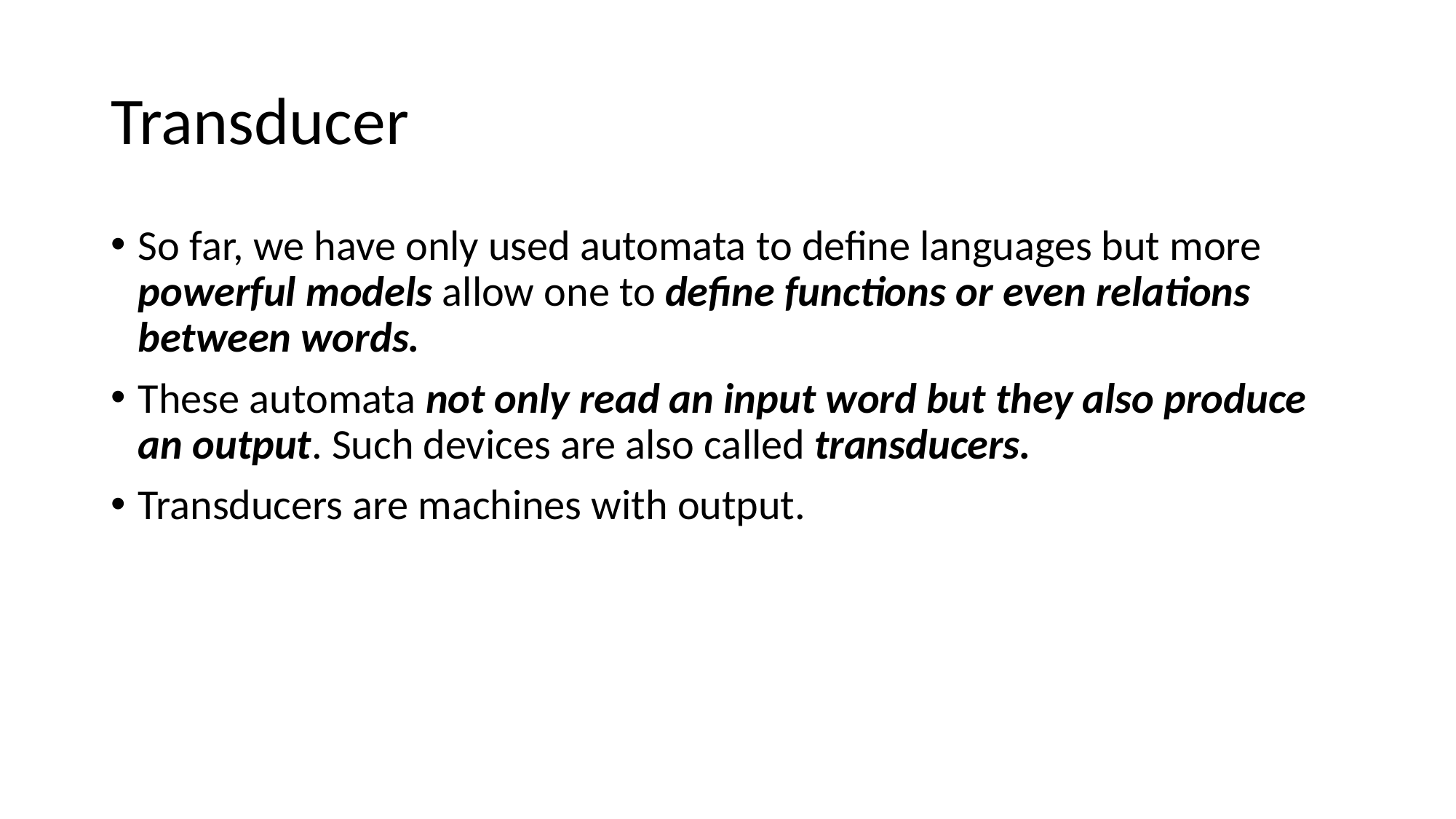

# Transducer
So far, we have only used automata to define languages but more powerful models allow one to define functions or even relations between words.
These automata not only read an input word but they also produce an output. Such devices are also called transducers.
Transducers are machines with output.